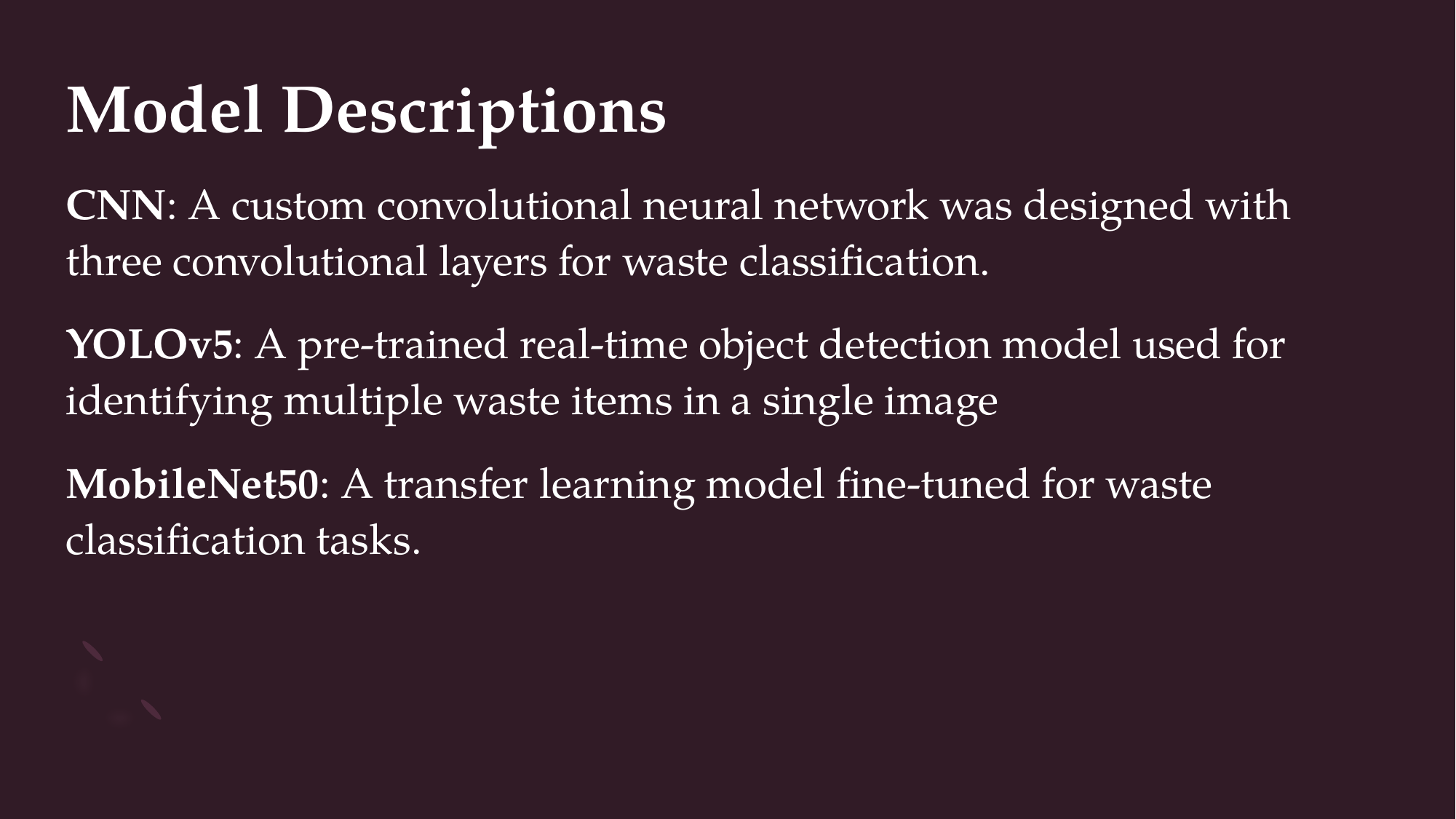

# Model Descriptions
CNN: A custom convolutional neural network was designed with three convolutional layers for waste classification.
YOLOv5: A pre-trained real-time object detection model used for identifying multiple waste items in a single image
MobileNet50: A transfer learning model fine-tuned for waste classification tasks.